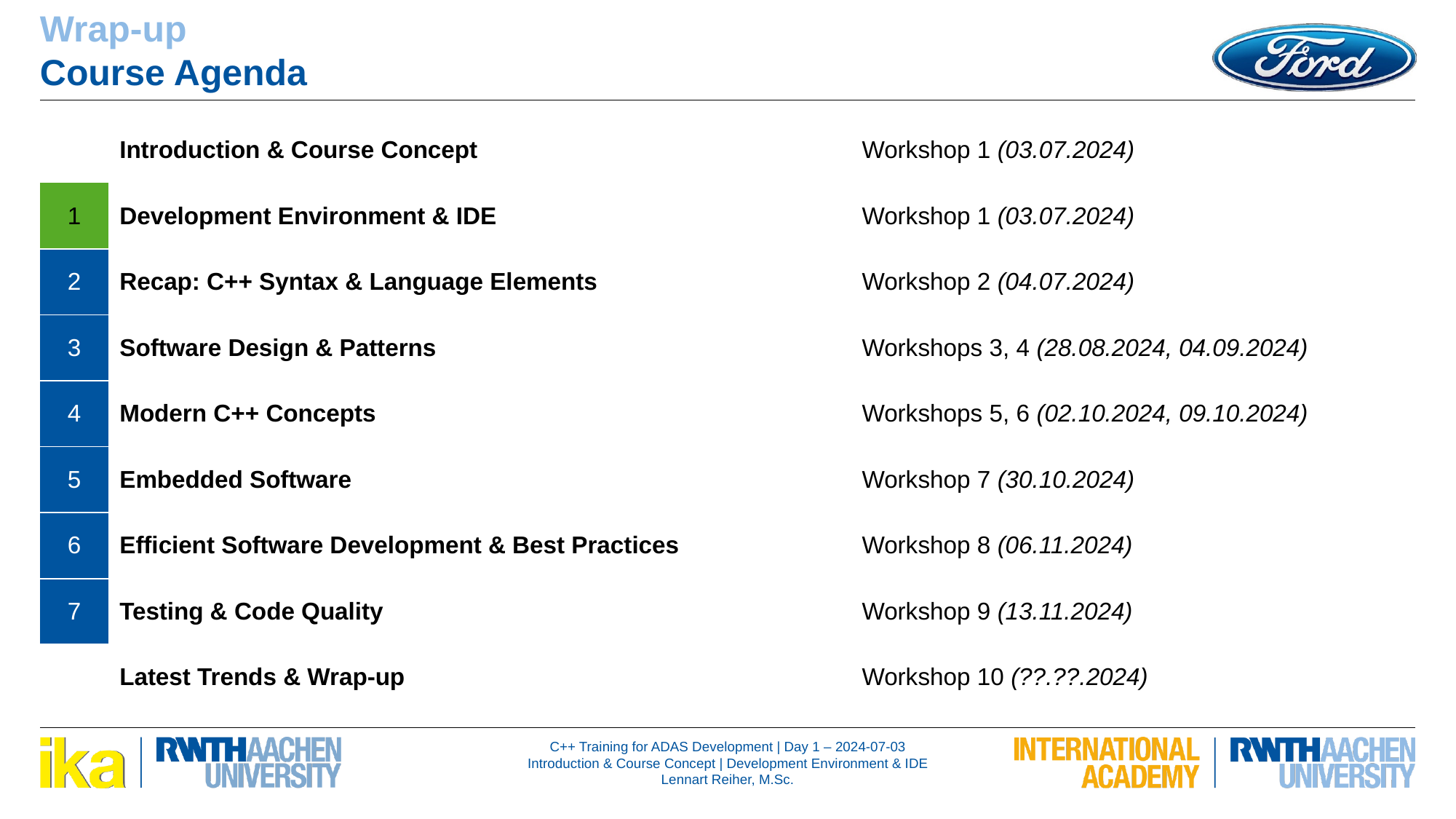

Wrap-up
Course Agenda
|  | Introduction & Course Concept | Workshop 1 (03.07.2024) |
| --- | --- | --- |
| 1 | Development Environment & IDE | Workshop 1 (03.07.2024) |
| 2 | Recap: C++ Syntax & Language Elements | Workshop 2 (04.07.2024) |
| 3 | Software Design & Patterns | Workshops 3, 4 (28.08.2024, 04.09.2024) |
| 4 | Modern C++ Concepts | Workshops 5, 6 (02.10.2024, 09.10.2024) |
| 5 | Embedded Software | Workshop 7 (30.10.2024) |
| 6 | Efficient Software Development & Best Practices | Workshop 8 (06.11.2024) |
| 7 | Testing & Code Quality | Workshop 9 (13.11.2024) |
|  | Latest Trends & Wrap-up | Workshop 10 (??.??.2024) |